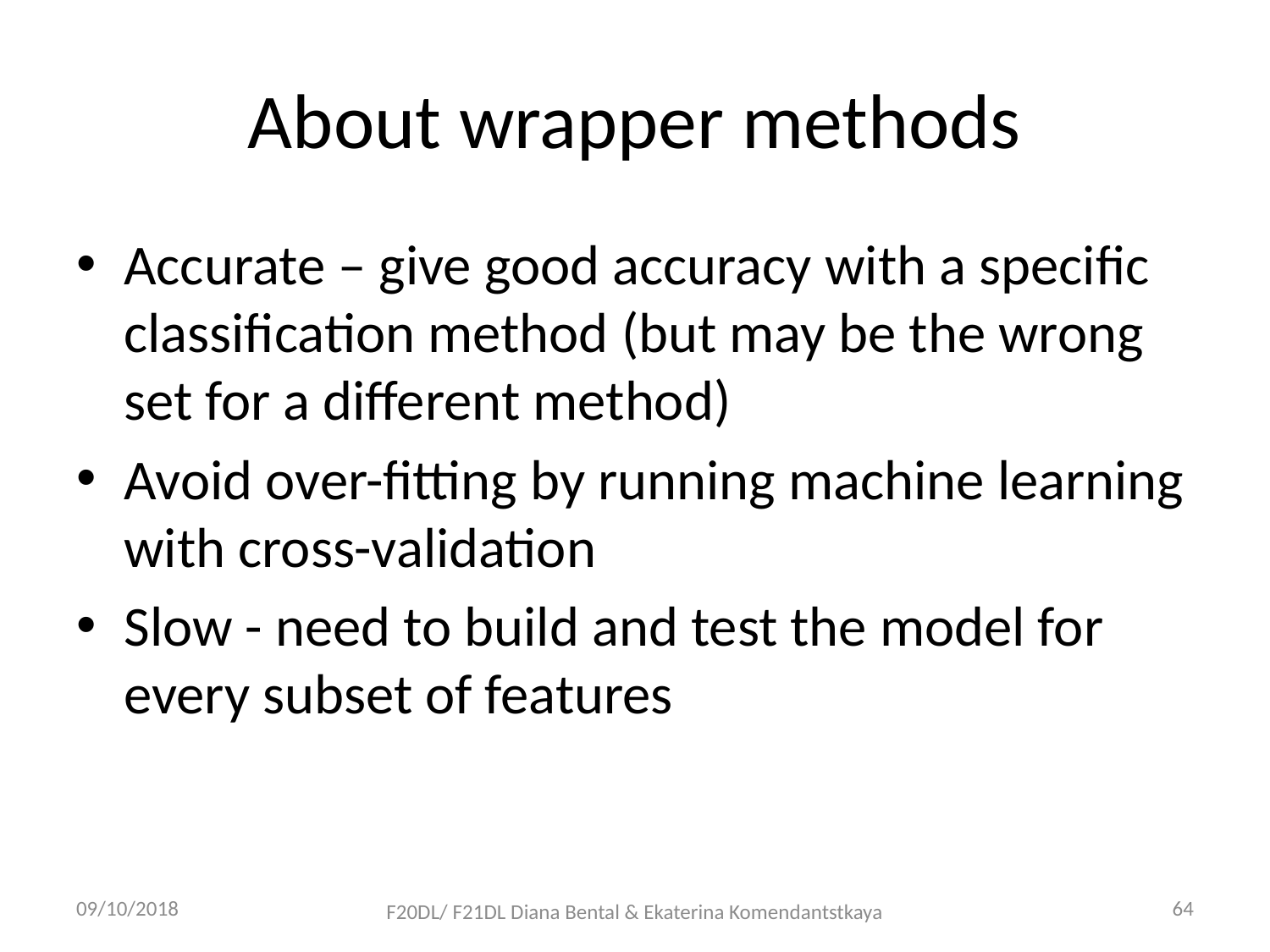

# About wrapper methods
Accurate – give good accuracy with a specific classification method (but may be the wrong set for a different method)
Avoid over-fitting by running machine learning with cross-validation
Slow - need to build and test the model for every subset of features
09/10/2018
64
F20DL/ F21DL Diana Bental & Ekaterina Komendantstkaya